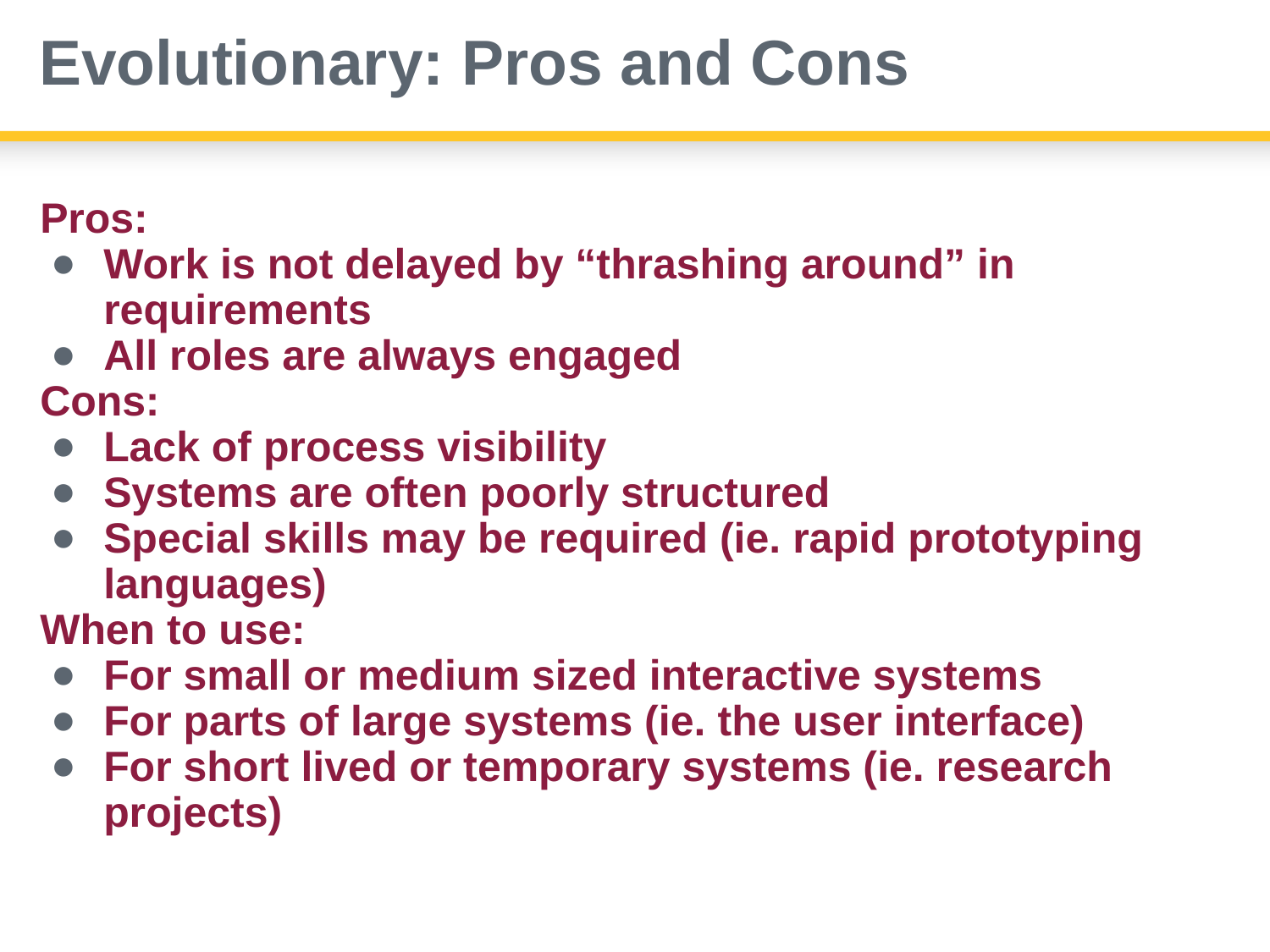

# Evolutionary: Pros and Cons
Pros:
Work is not delayed by “thrashing around” in requirements
All roles are always engaged
Cons:
Lack of process visibility
Systems are often poorly structured
Special skills may be required (ie. rapid prototyping languages)
When to use:
For small or medium sized interactive systems
For parts of large systems (ie. the user interface)
For short lived or temporary systems (ie. research projects)